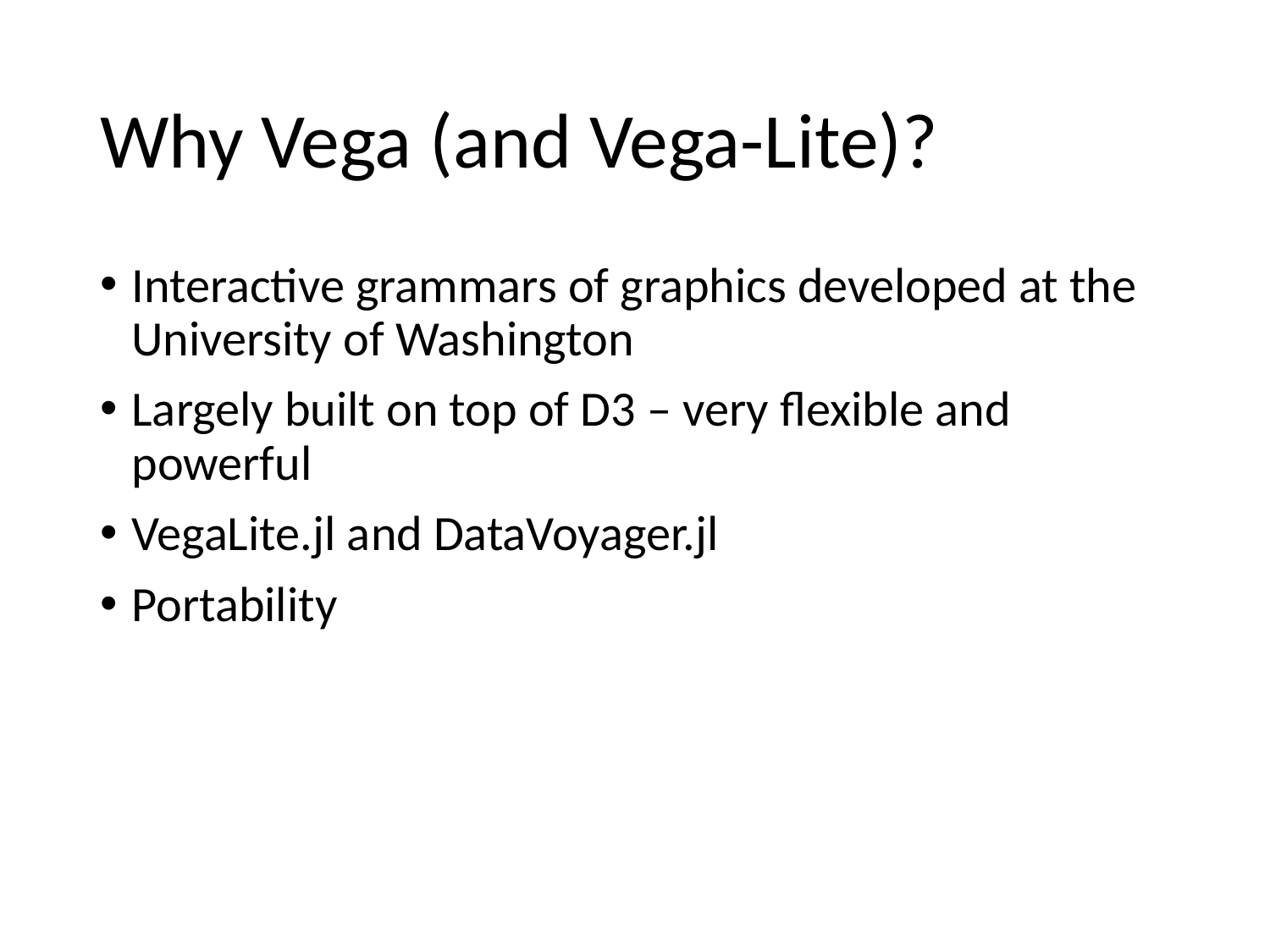

# Why Vega (and Vega-Lite)?
Interactive grammars of graphics developed at the University of Washington
Largely built on top of D3 – very flexible and powerful
VegaLite.jl and DataVoyager.jl
Portability